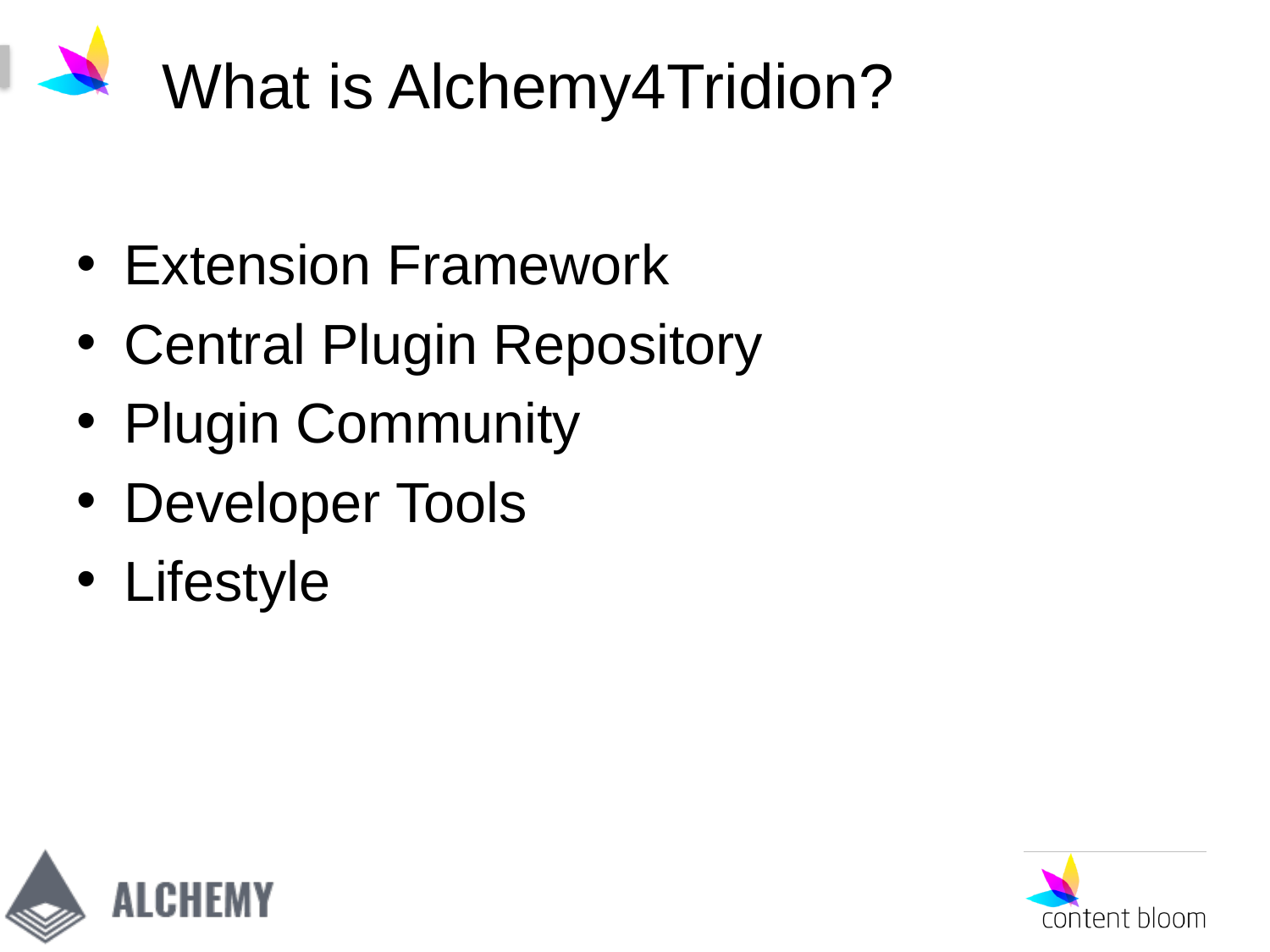

# What is Alchemy4Tridion?
Extension Framework
Central Plugin Repository
Plugin Community
Developer Tools
Lifestyle